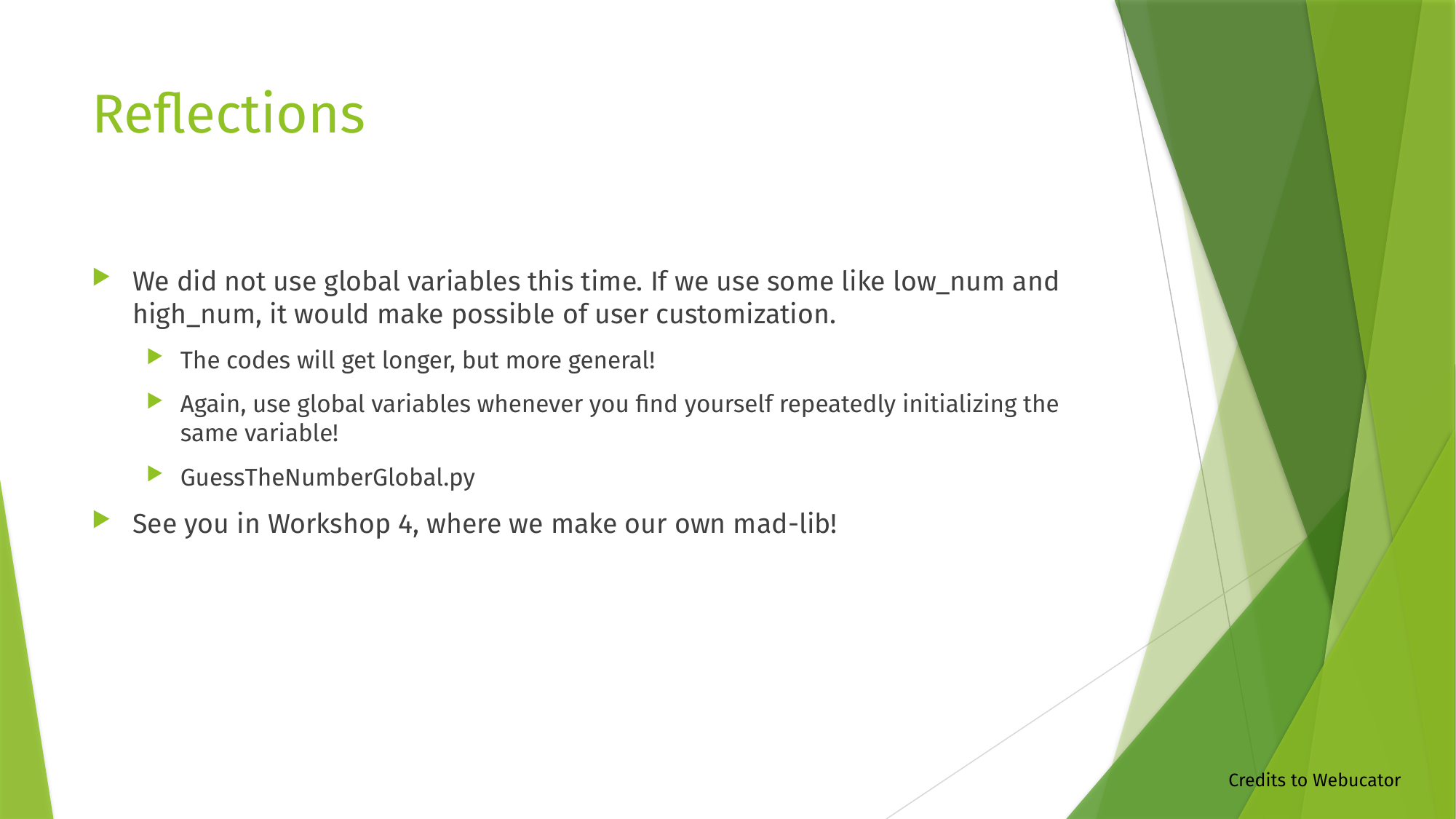

# Reflections
We did not use global variables this time. If we use some like low_num and high_num, it would make possible of user customization.
The codes will get longer, but more general!
Again, use global variables whenever you find yourself repeatedly initializing the same variable!
GuessTheNumberGlobal.py
See you in Workshop 4, where we make our own mad-lib!
Credits to Webucator